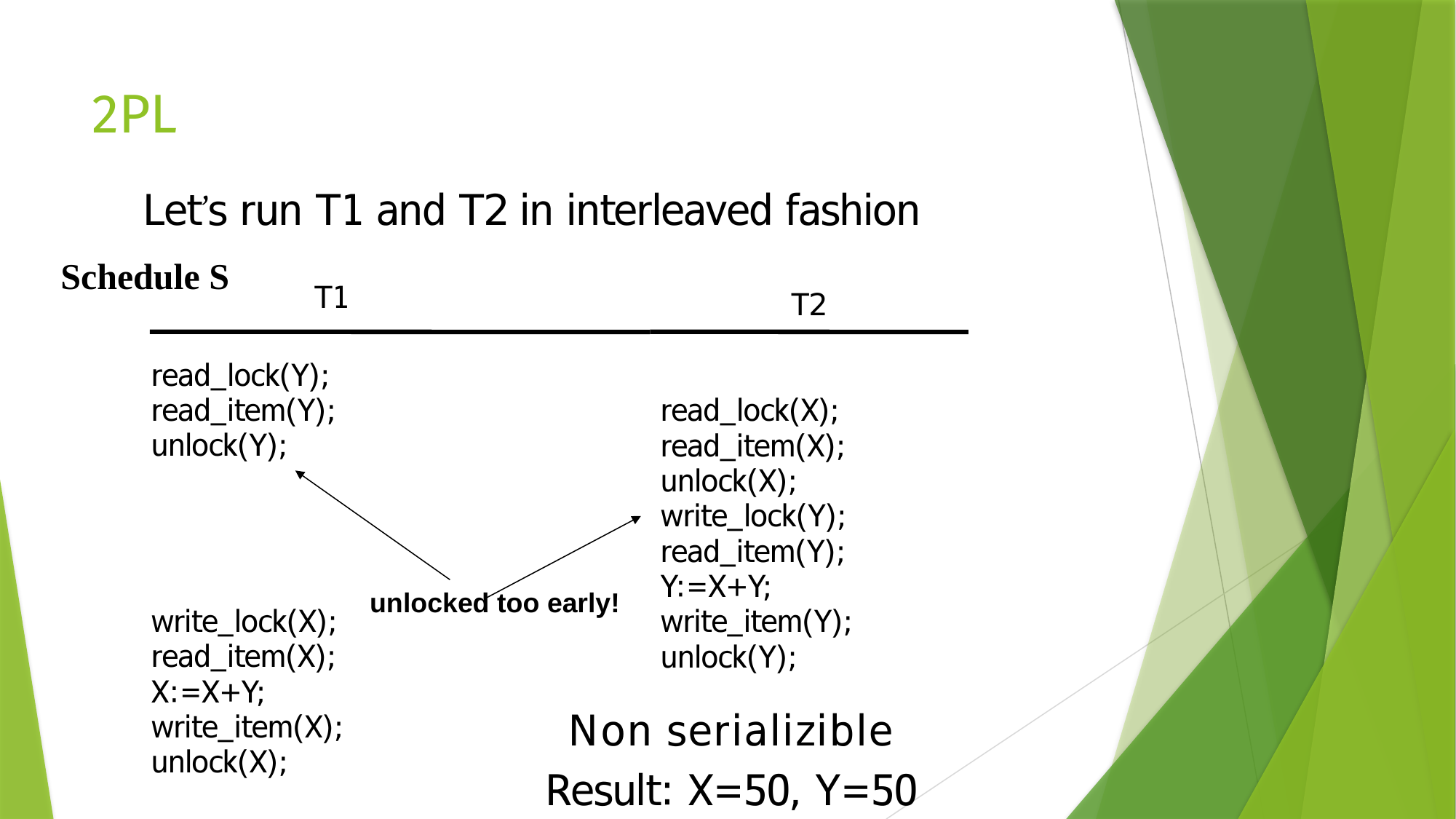

# 2PL
Let’s run T1 and T2 in interleaved fashion
Schedule S
T1

read_lock(Y);
read_item(Y);
unlock(Y);

write_lock(X);
read_item(X);
X:=X+Y;
write_item(X);
unlock(X);
T2

read_lock(X);
read_item(X);
unlock(X);
write_lock(Y);
read_item(Y);
Y:=X+Y;
write_item(Y);
unlock(Y);

unlocked too early!
Non serializible
Result: X=50, Y=50